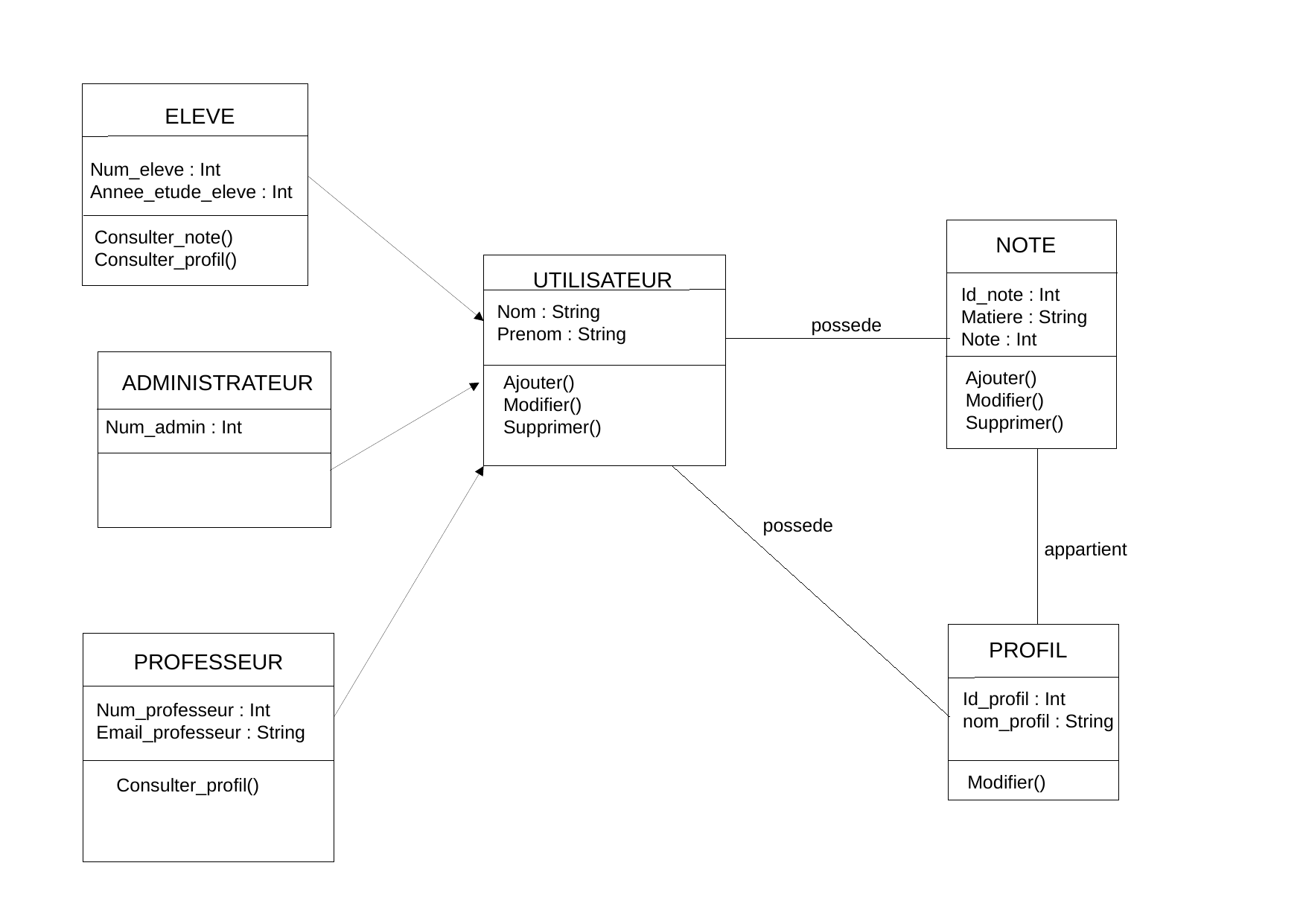

ELEVE

Num_eleve : Int
Annee_etude_eleve : Int

Consulter_note()
Consulter_profil()

NOTE

UTILISATEUR

Id_note : Int
Matiere : String
Note : Int

Nom : String
Prenom : String
possede

Ajouter()
Modifier()
Supprimer()
ADMINISTRATEUR
Ajouter()
Modifier()
Supprimer()

Num_admin : Int

possede
appartient

PROFIL

PROFESSEUR

Id_profil : Int
nom_profil : String

Num_professeur : Int
Email_professeur : String

Modifier()
Consulter_profil()